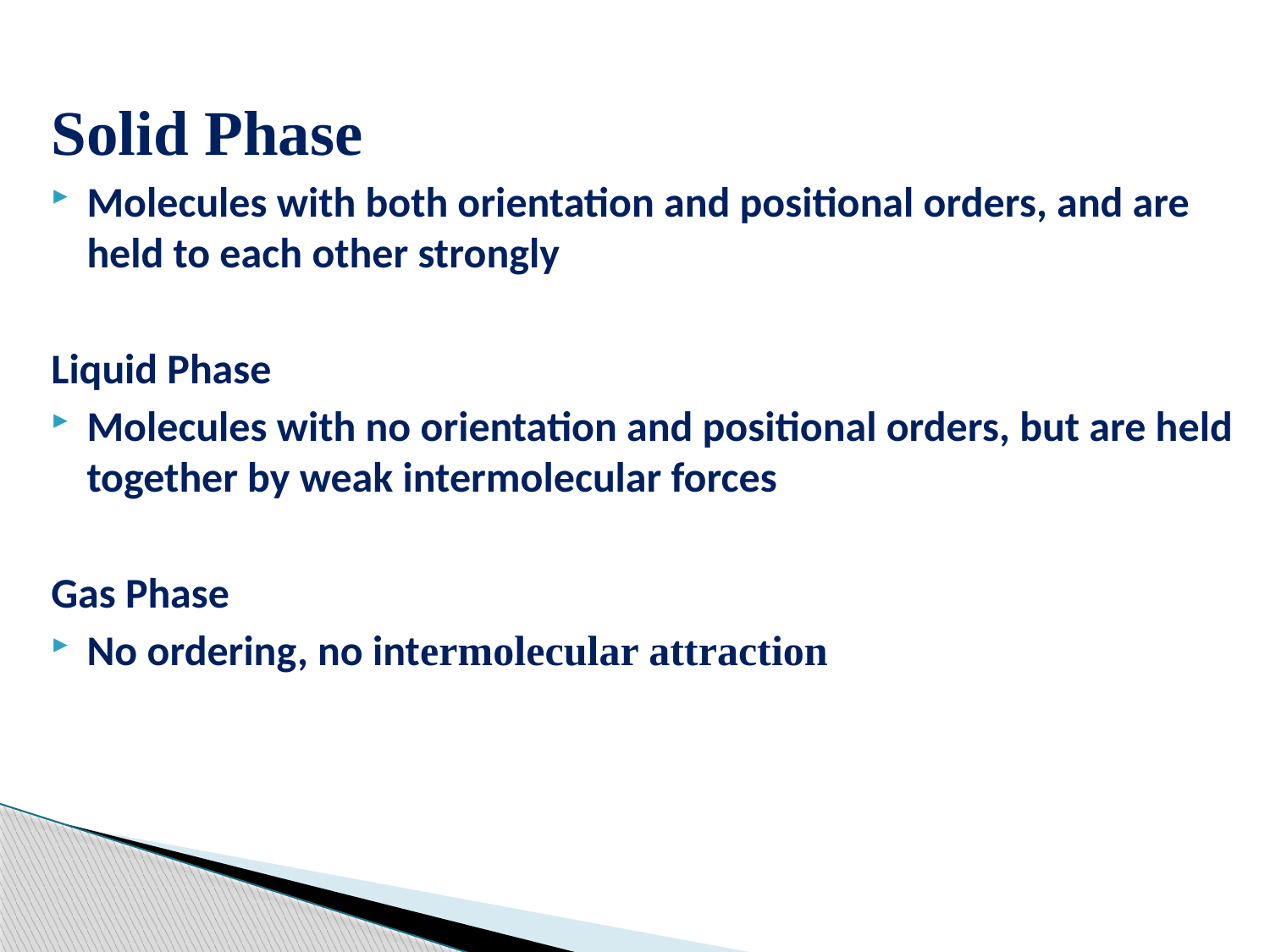

Solid Phase
Molecules with both orientation and positional orders, and are held to each other strongly

Liquid Phase
Molecules with no orientation and positional orders, but are held together by weak intermolecular forces

Gas Phase
No ordering, no intermolecular attraction